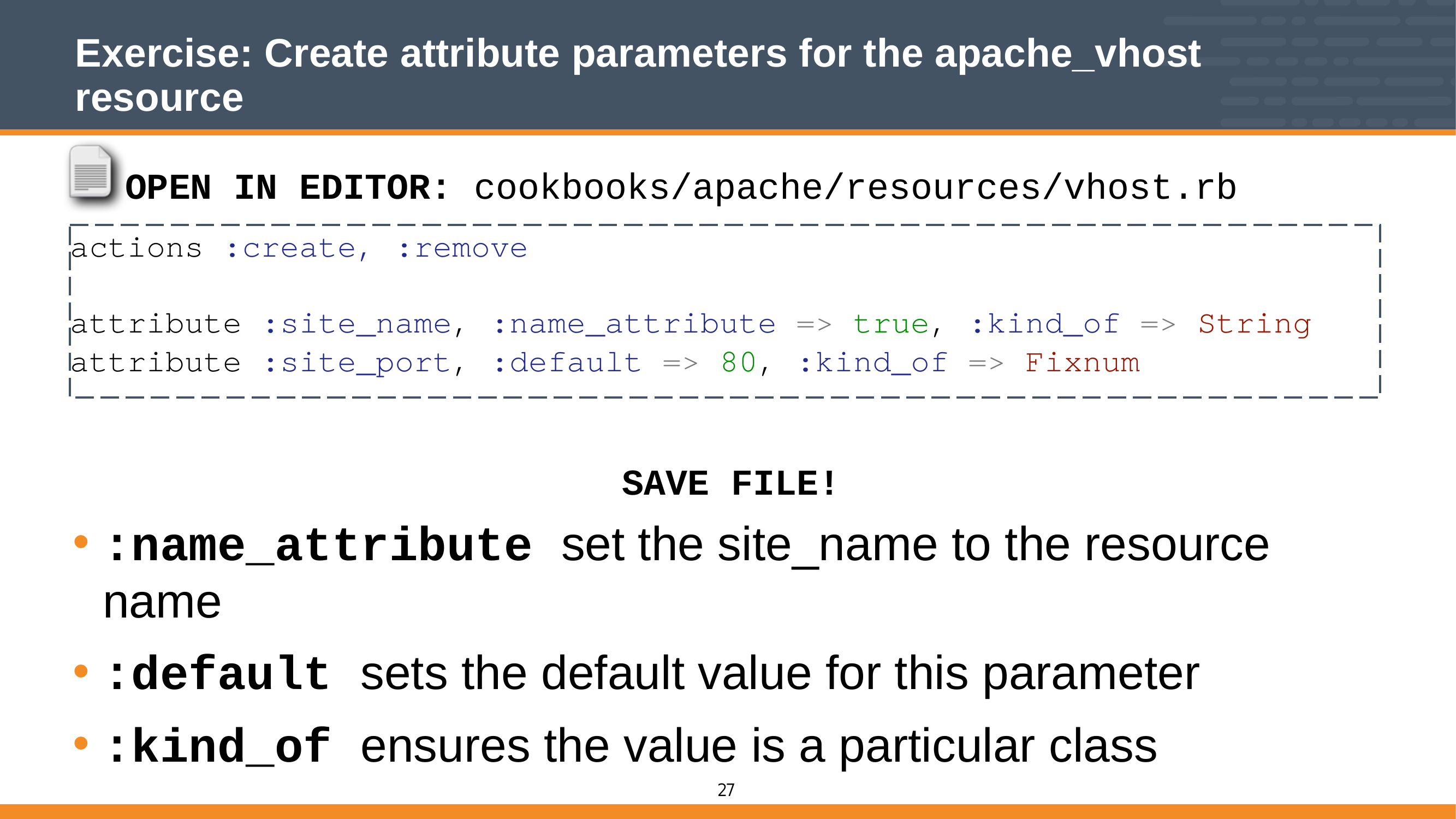

# Exercise: Create attribute parameters for the apache_vhost

resource

OPEN IN EDITOR: cookbooks/apache/resources/vhost.rb

actions :create, :remove

attribute :site_name, :name_attribute => true, :kind_of => String
attribute :site_port, :default => 80, :kind_of => Fixnum
SAVE FILE!
:name_attribute set the site_name to the resource name
:default sets the default value for this parameter
:kind_of ensures the value is a particular class
27